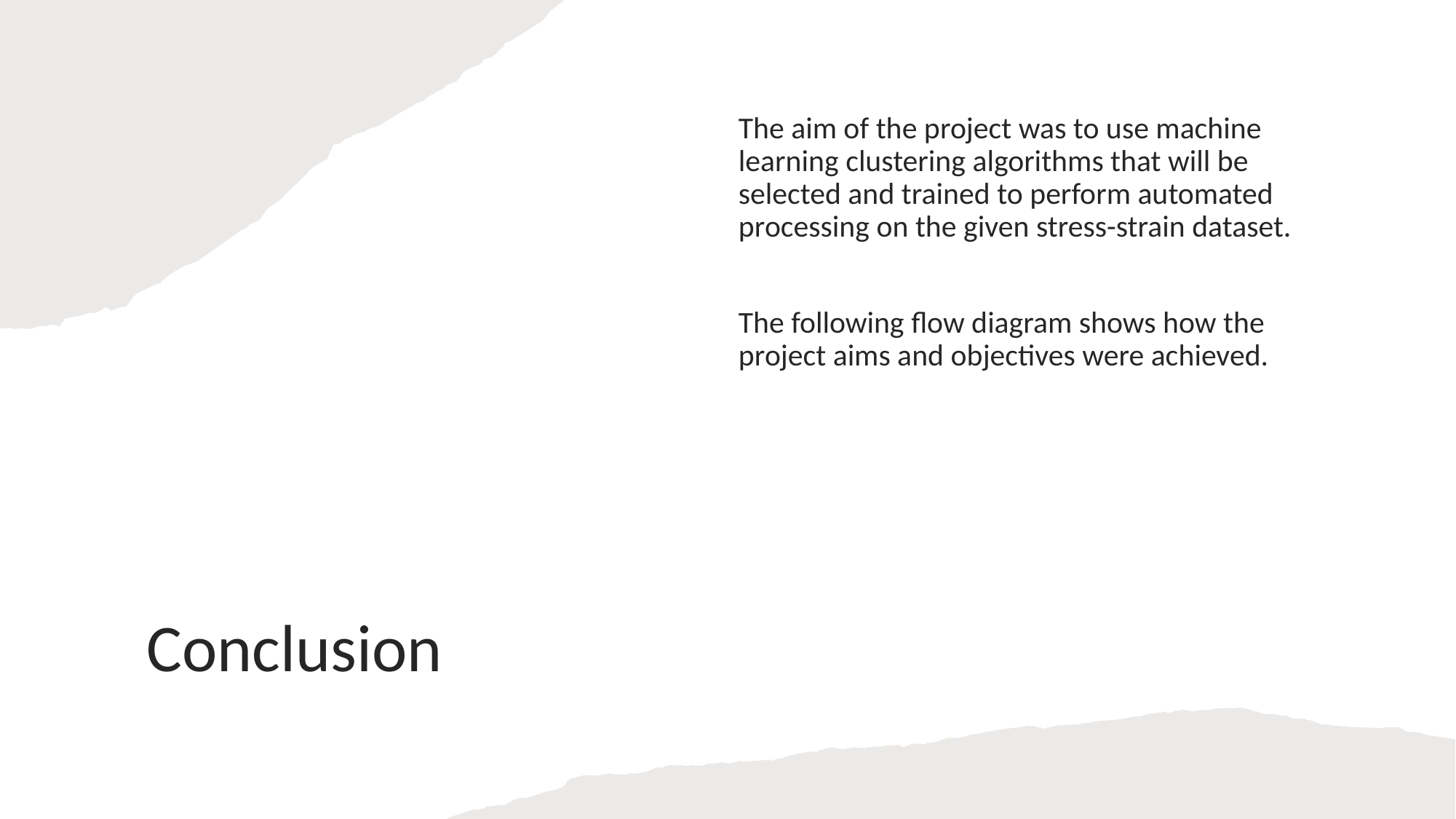

The aim of the project was to use machine learning clustering algorithms that will be selected and trained to perform automated processing on the given stress-strain dataset.

The following flow diagram shows how the project aims and objectives were achieved.

# Conclusion